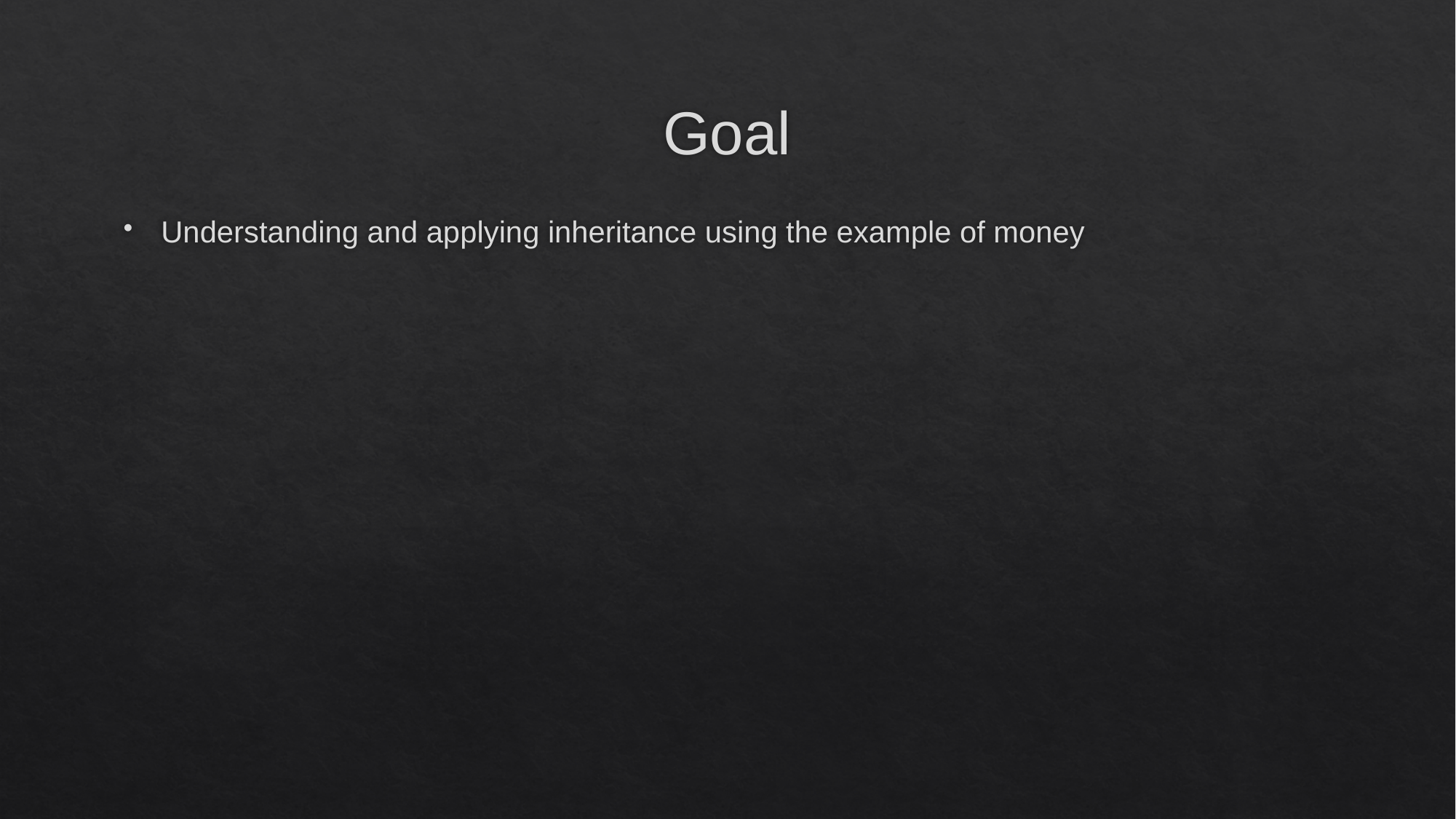

# Goal
Understanding and applying inheritance using the example of money